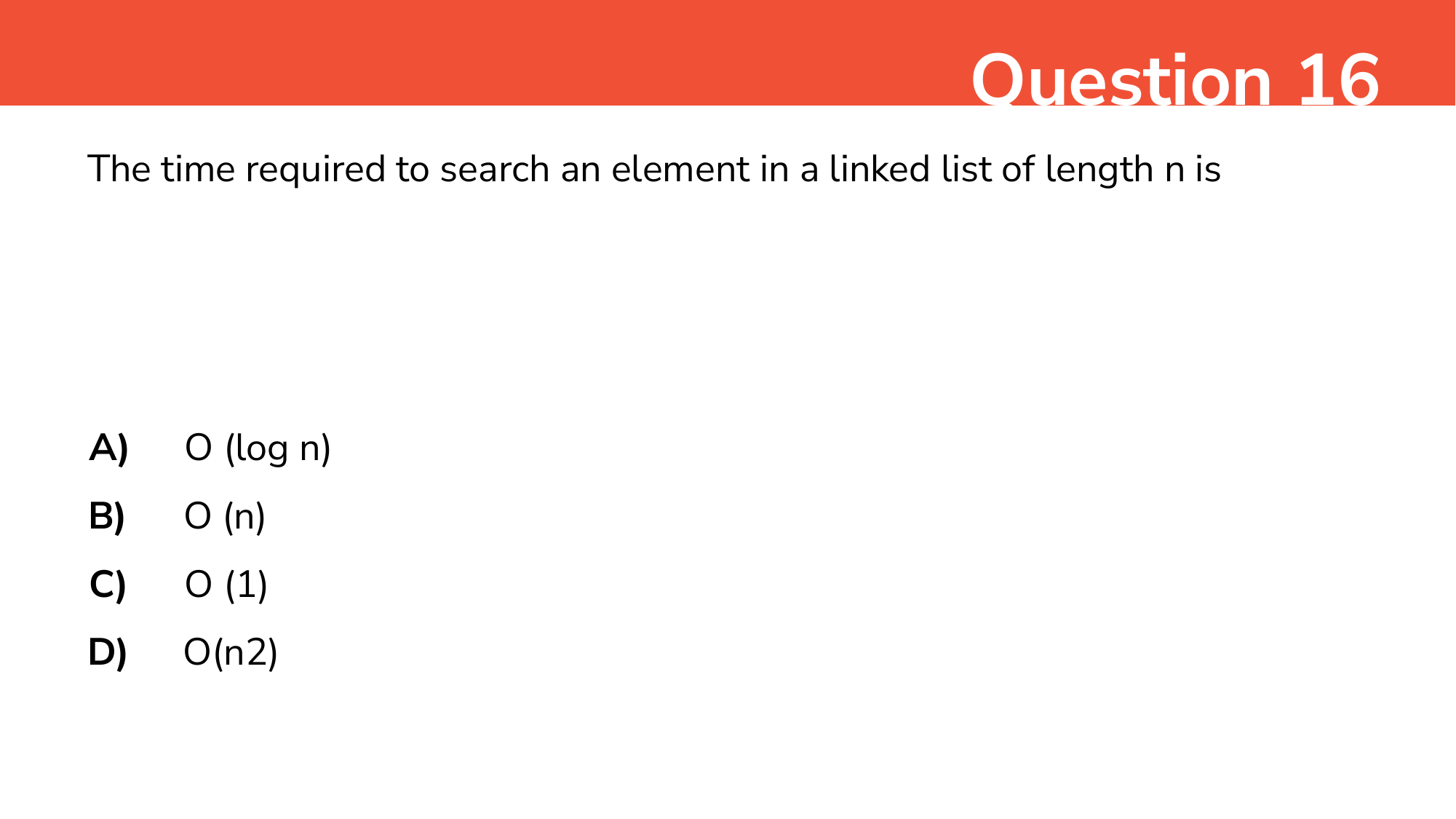

Question 16
The time required to search an element in a linked list of length n is
A)
O (log n)
B)
O (n)
C)
O (1)
D)
O(n2)